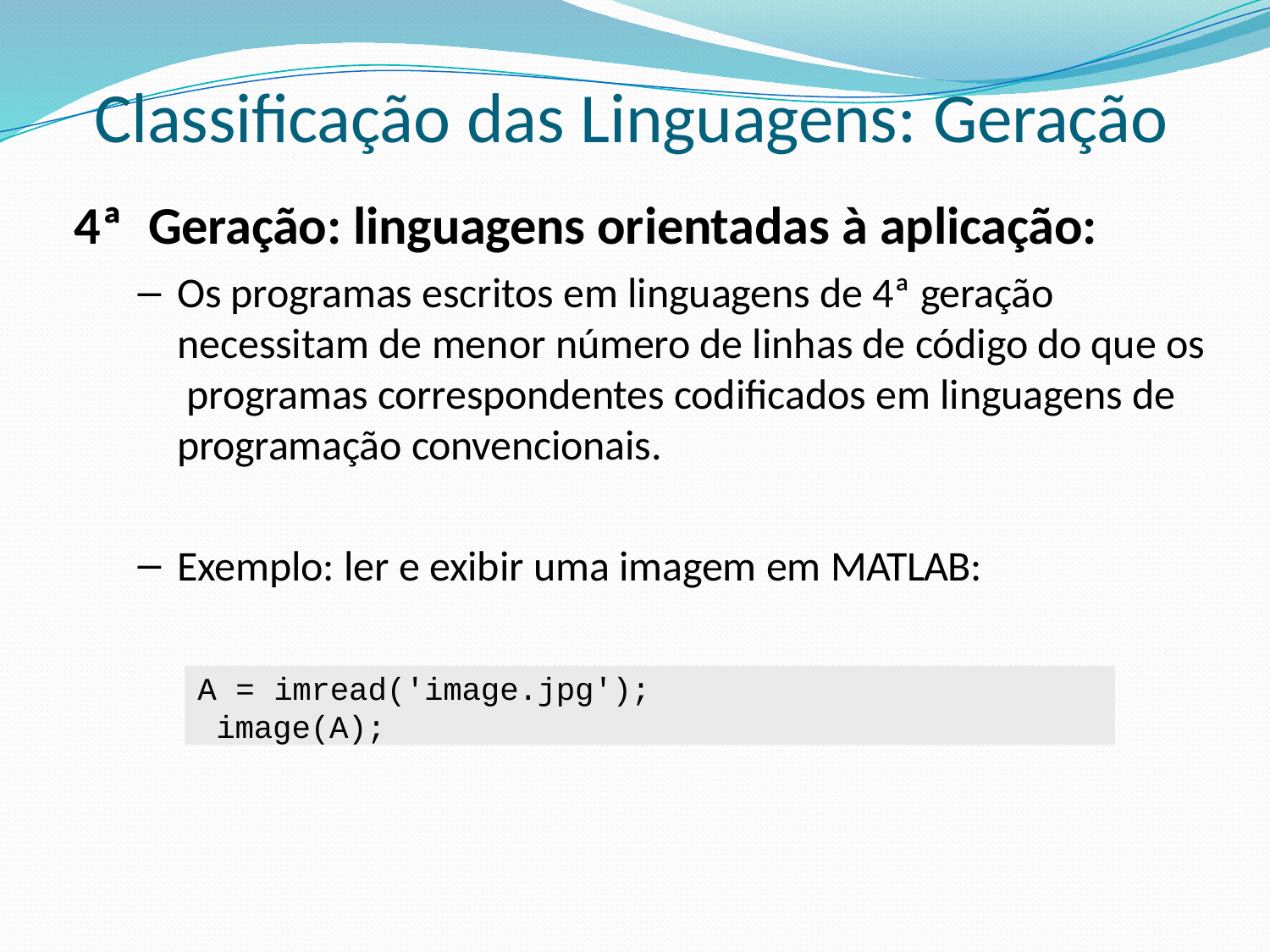

# Classificação das Linguagens: Geração
4ª	Geração: linguagens orientadas à aplicação:
Os programas escritos em linguagens de 4ª geração  necessitam de menor número de linhas de código do que os  programas correspondentes codificados em linguagens de  programação convencionais.

Exemplo: ler e exibir uma imagem em MATLAB:
A = imread('image.jpg');  image(A);